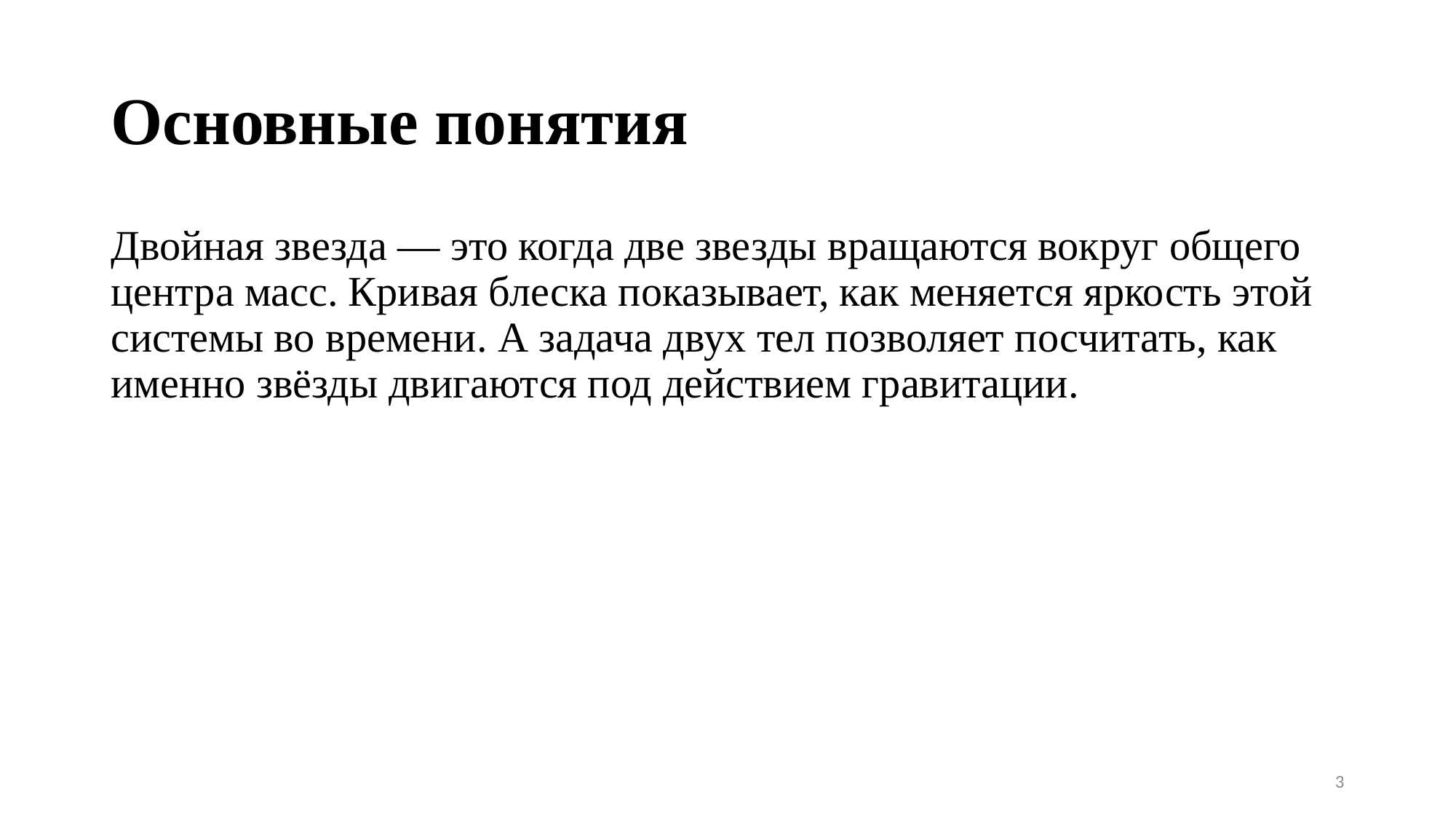

# Основные понятия
Двойная звезда — это когда две звезды вращаются вокруг общего центра масс. Кривая блеска показывает, как меняется яркость этой системы во времени. А задача двух тел позволяет посчитать, как именно звёзды двигаются под действием гравитации.
3